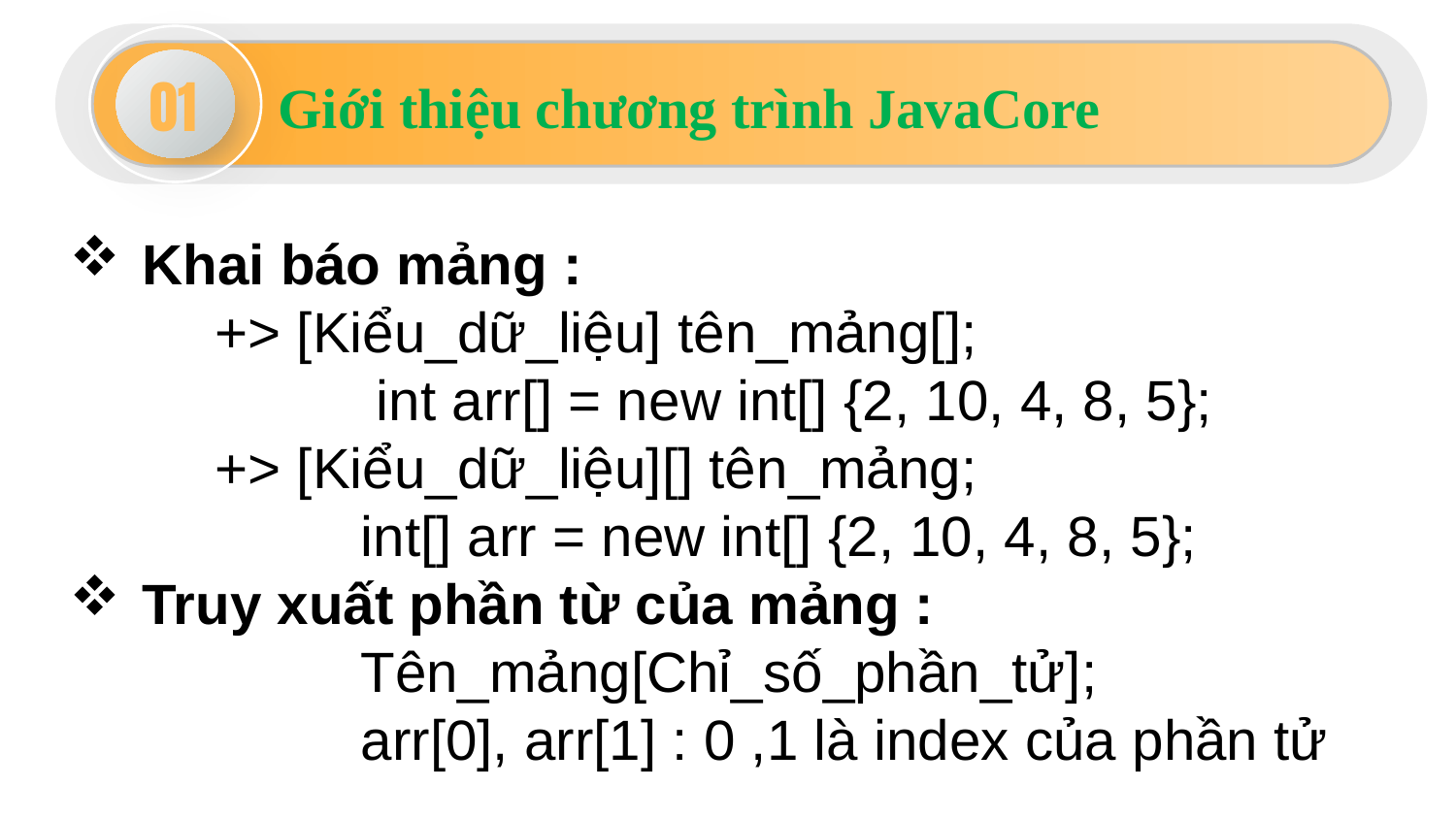

01
Giới thiệu chương trình JavaCore
Khai báo mảng :
	+> [Kiểu_dữ_liệu] tên_mảng[];
		 int arr[] = new int[] {2, 10, 4, 8, 5};
	+> [Kiểu_dữ_liệu][] tên_mảng;
		int[] arr = new int[] {2, 10, 4, 8, 5};
Truy xuất phần từ của mảng :
		Tên_mảng[Chỉ_số_phần_tử];
		arr[0], arr[1] : 0 ,1 là index của phần tử